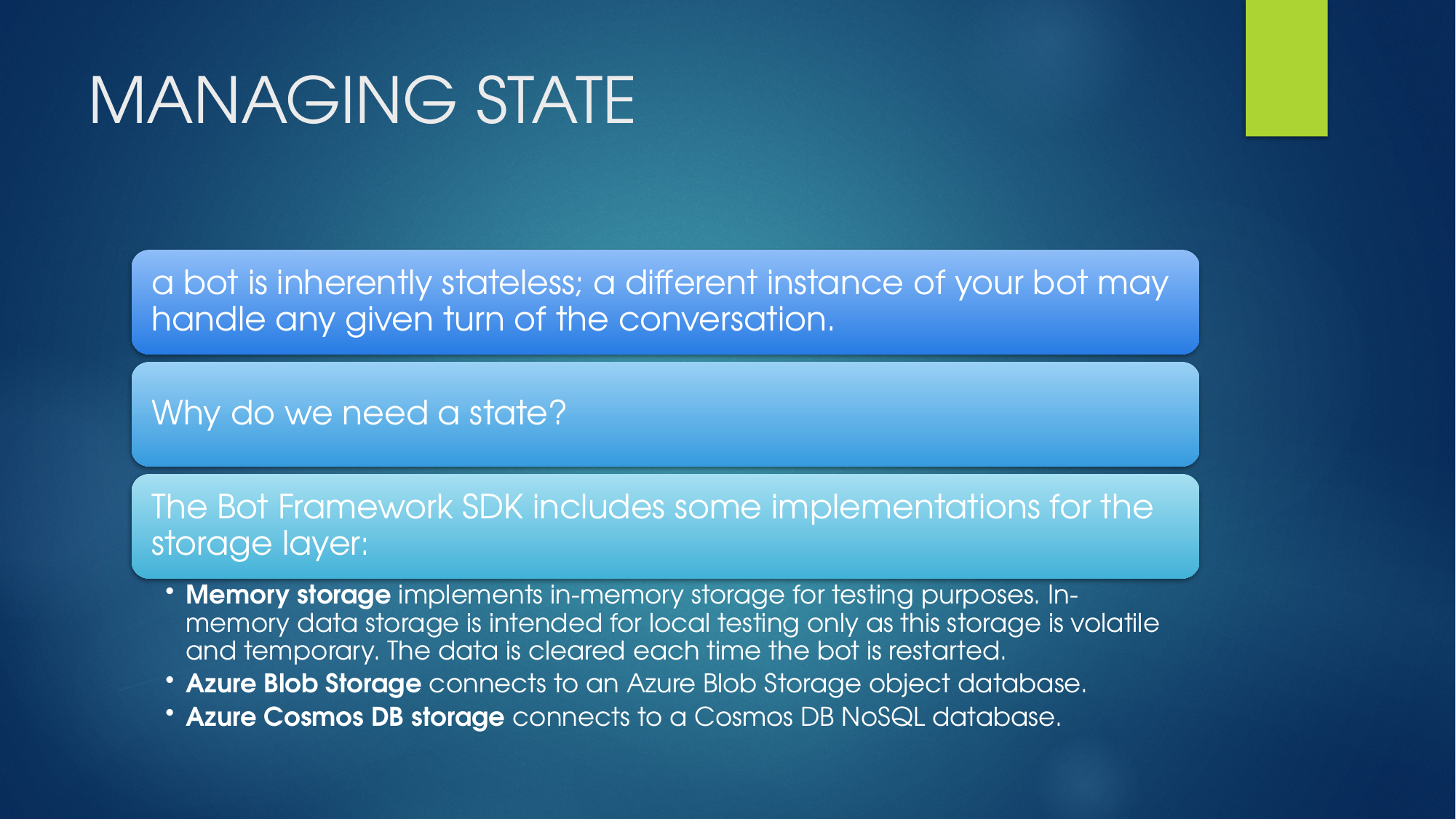

# MANAGING STATE
a bot is inherently stateless; a different instance of your bot may handle any given turn of the conversation.
Why do we need a state?
The Bot Framework SDK includes some implementations for the storage layer:
Memory storage implements in-memory storage for testing purposes. In-memory data storage is intended for local testing only as this storage is volatile and temporary. The data is cleared each time the bot is restarted.
Azure Blob Storage connects to an Azure Blob Storage object database.
Azure Cosmos DB storage connects to a Cosmos DB NoSQL database.